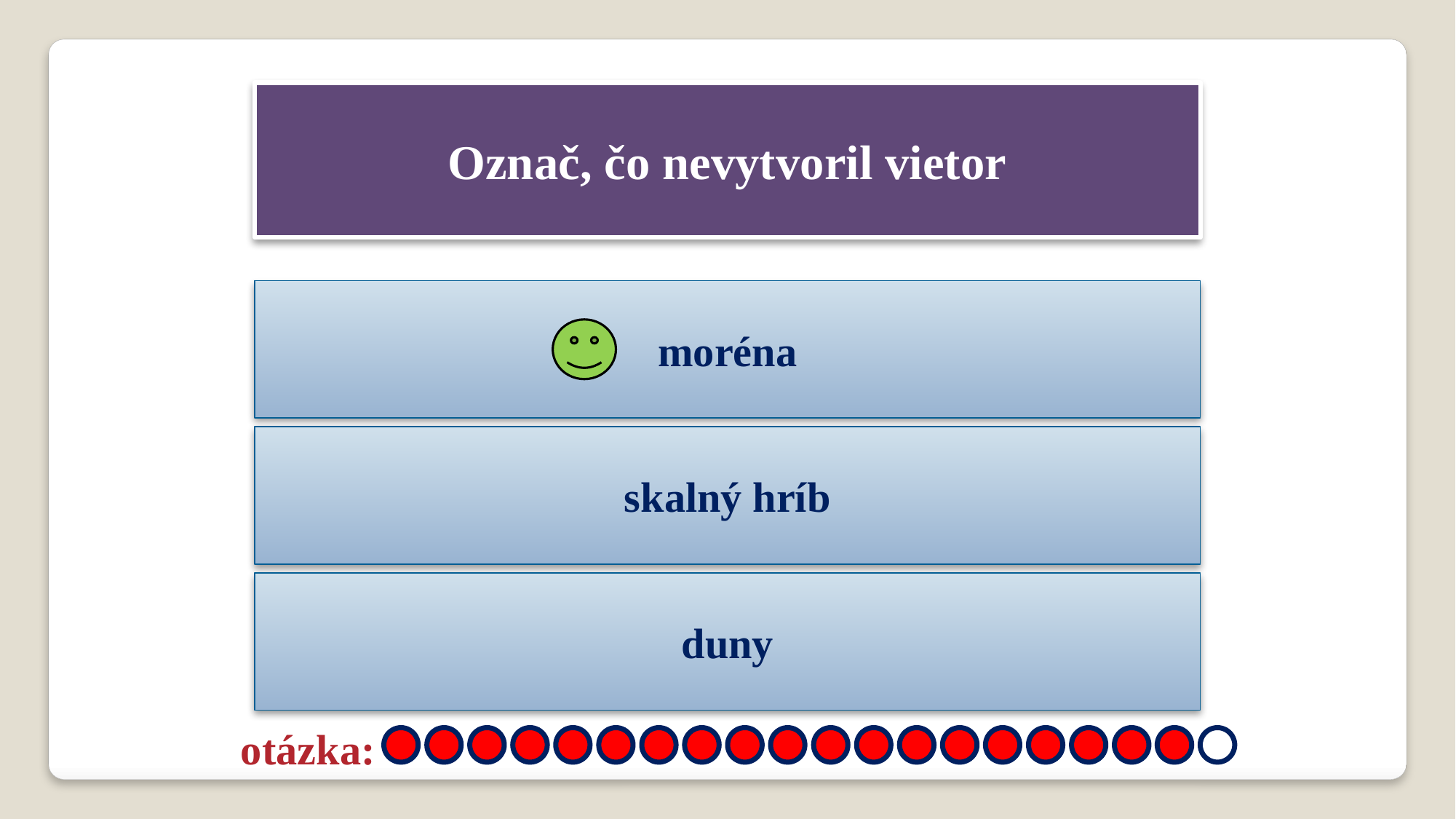

Označ, čo nevytvoril vietor
moréna

skalný hríb
duny
otázka: